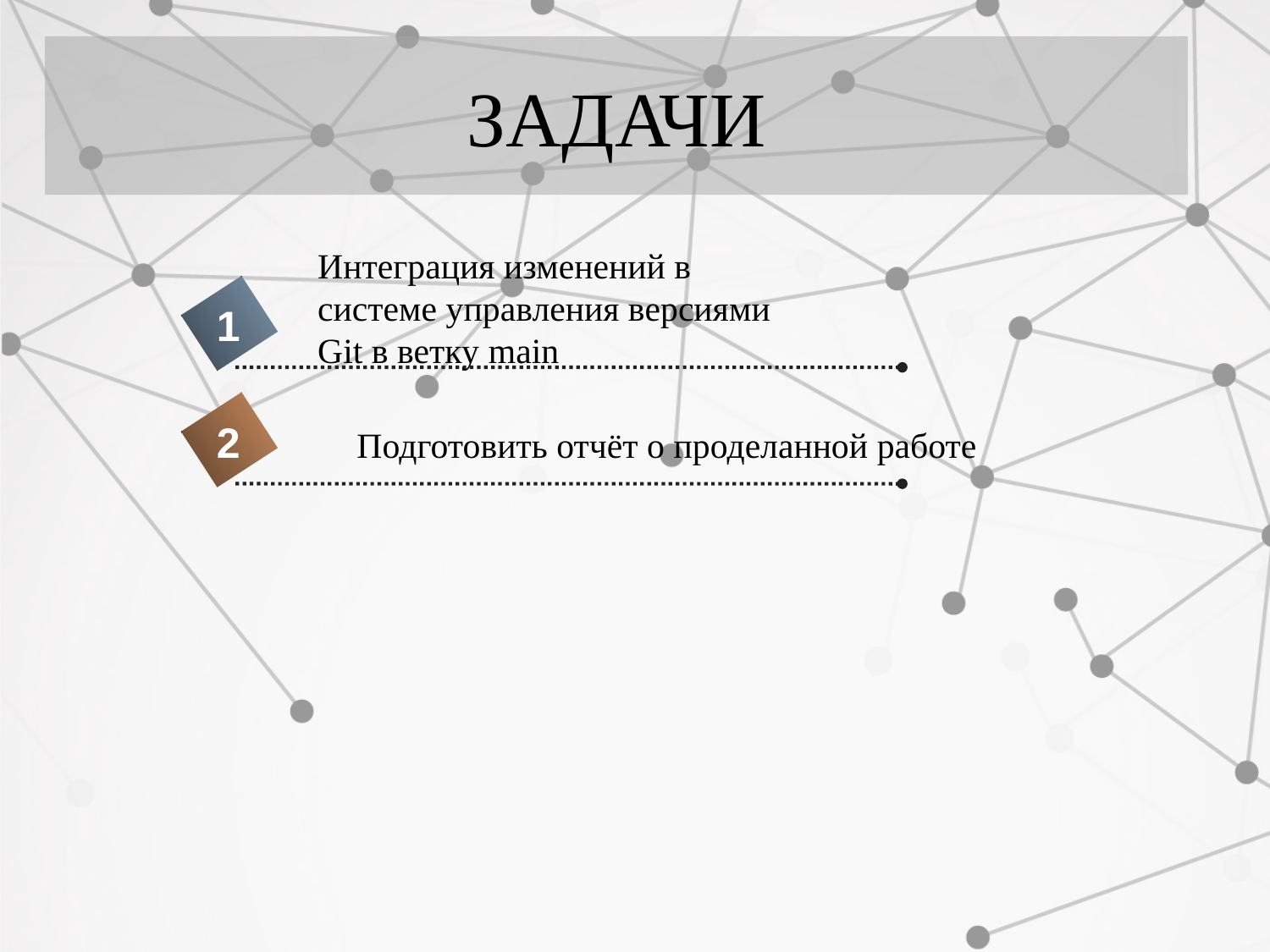

ЗАДАЧИ
#
Интеграция изменений в системе управления версиями Git в ветку main

1

2
Подготовить отчёт о проделанной работе